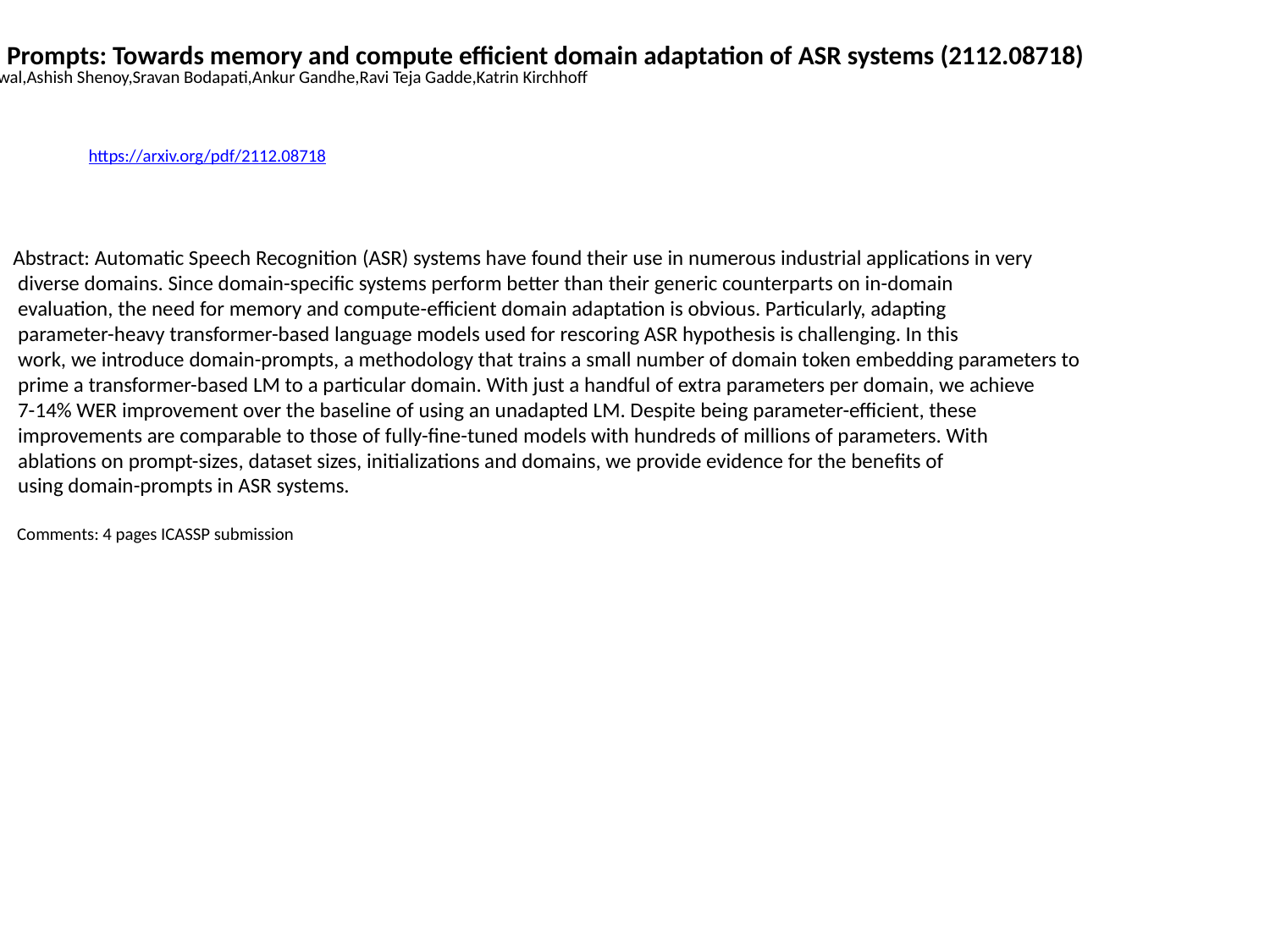

Domain Prompts: Towards memory and compute efficient domain adaptation of ASR systems (2112.08718)
Saket Dingliwal,Ashish Shenoy,Sravan Bodapati,Ankur Gandhe,Ravi Teja Gadde,Katrin Kirchhoff

https://arxiv.org/pdf/2112.08718

Abstract: Automatic Speech Recognition (ASR) systems have found their use in numerous industrial applications in very
 diverse domains. Since domain-specific systems perform better than their generic counterparts on in-domain
 evaluation, the need for memory and compute-efficient domain adaptation is obvious. Particularly, adapting
 parameter-heavy transformer-based language models used for rescoring ASR hypothesis is challenging. In this
 work, we introduce domain-prompts, a methodology that trains a small number of domain token embedding parameters to
 prime a transformer-based LM to a particular domain. With just a handful of extra parameters per domain, we achieve
 7-14% WER improvement over the baseline of using an unadapted LM. Despite being parameter-efficient, these
 improvements are comparable to those of fully-fine-tuned models with hundreds of millions of parameters. With
 ablations on prompt-sizes, dataset sizes, initializations and domains, we provide evidence for the benefits of
 using domain-prompts in ASR systems.
 Comments: 4 pages ICASSP submission